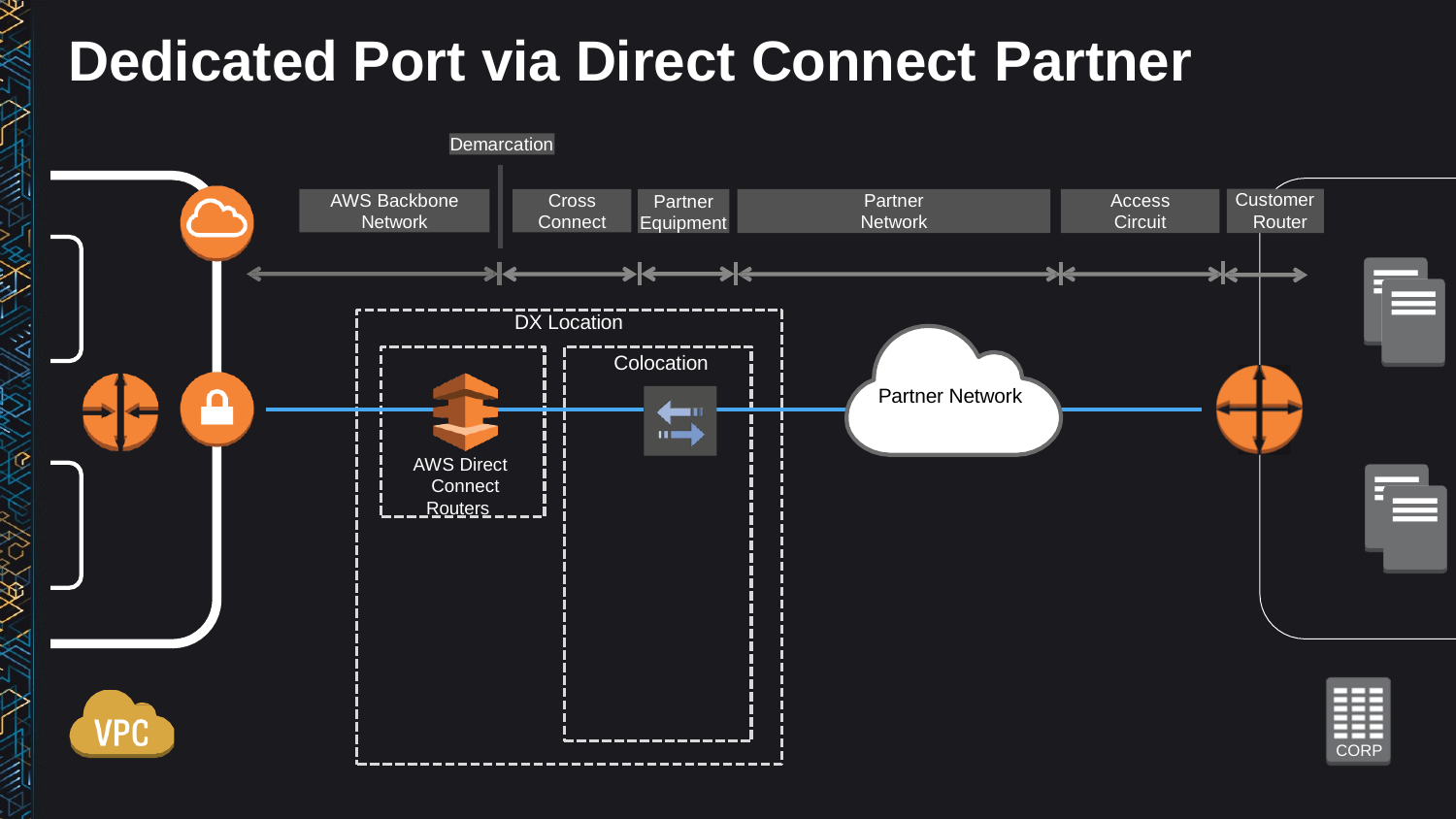

# Dedicated Port via Direct Connect Partner
Demarcation

Customer  Router
Partner
Network
Access
Circuit

AWS Backbone
Network
Cross
Connect
Partner  Equipment

DX Location
Colocation

Partner Network
AWS Direct  Connect  Routers

CORP